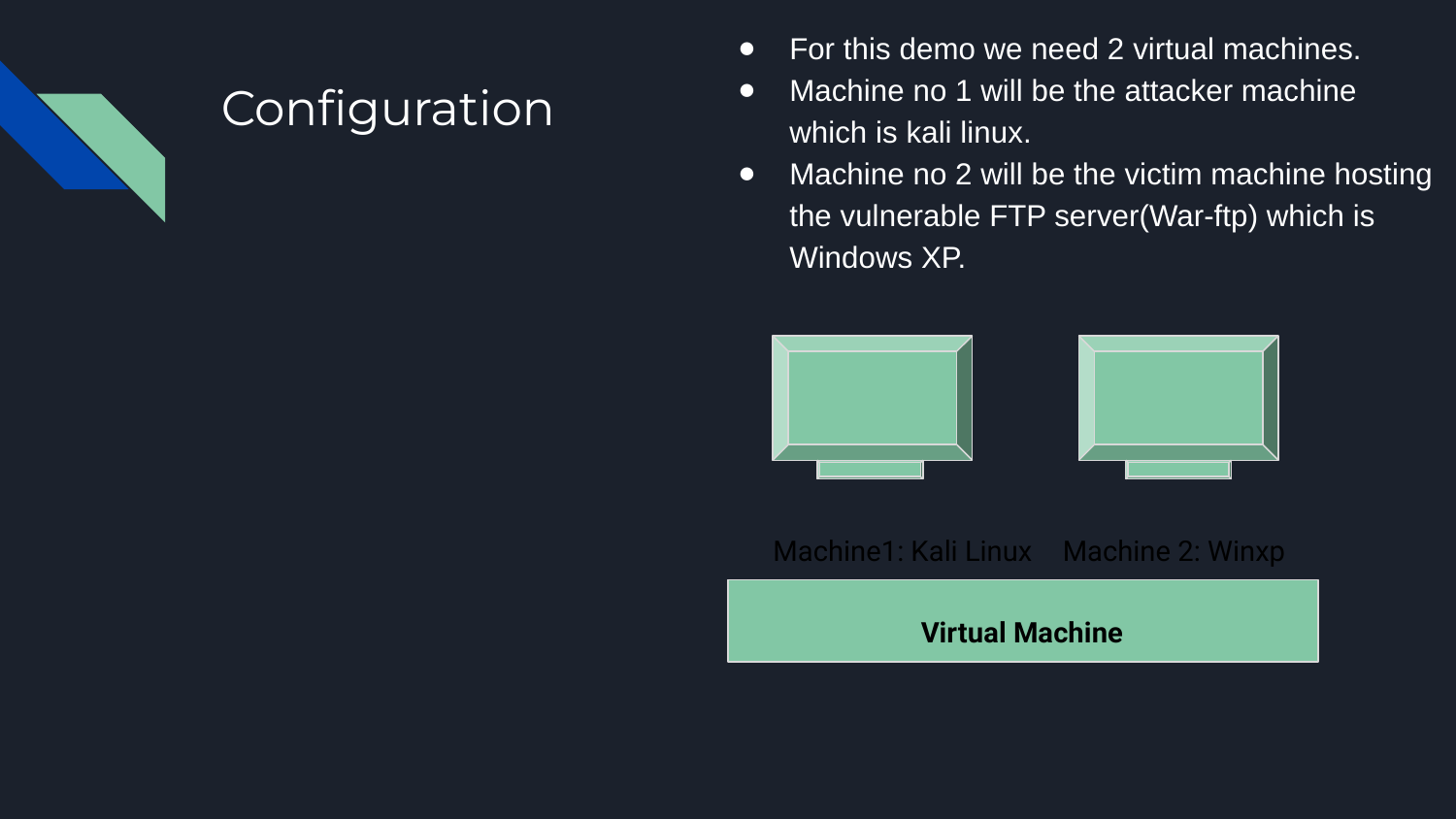

For this demo we need 2 virtual machines.
Machine no 1 will be the attacker machine which is kali linux.
Machine no 2 will be the victim machine hosting the vulnerable FTP server(War-ftp) which is Windows XP.

# Configuration

Machine1: Kali Linux
Machine 2: Winxp

         Virtual Machine